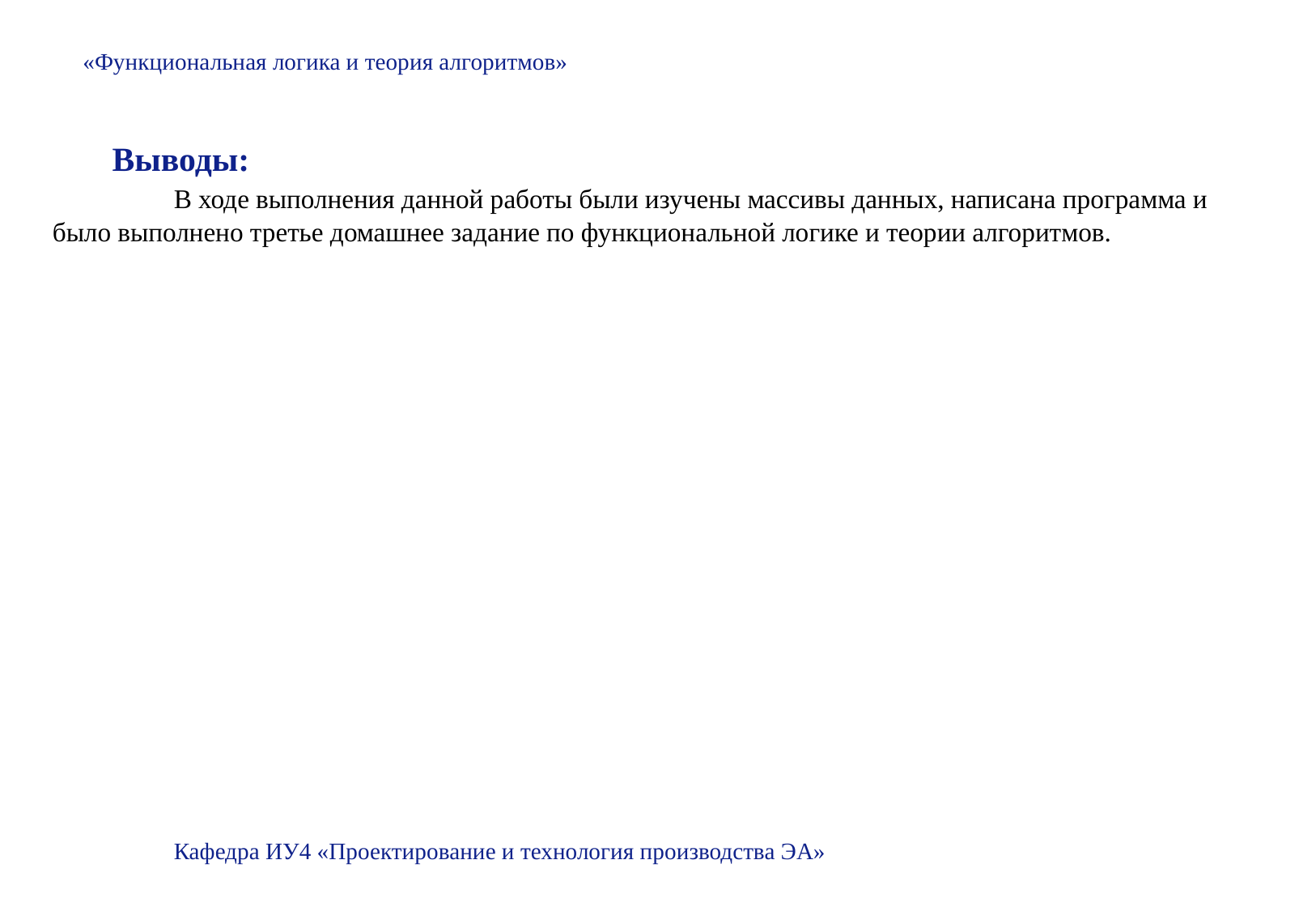

«Функциональная логика и теория алгоритмов»

Выводы:
	В ходе выполнения данной работы были изучены массивы данных, написана программа и было выполнено третье домашнее задание по функциональной логике и теории алгоритмов.
Кафедра ИУ4 «Проектирование и технология производства ЭА»